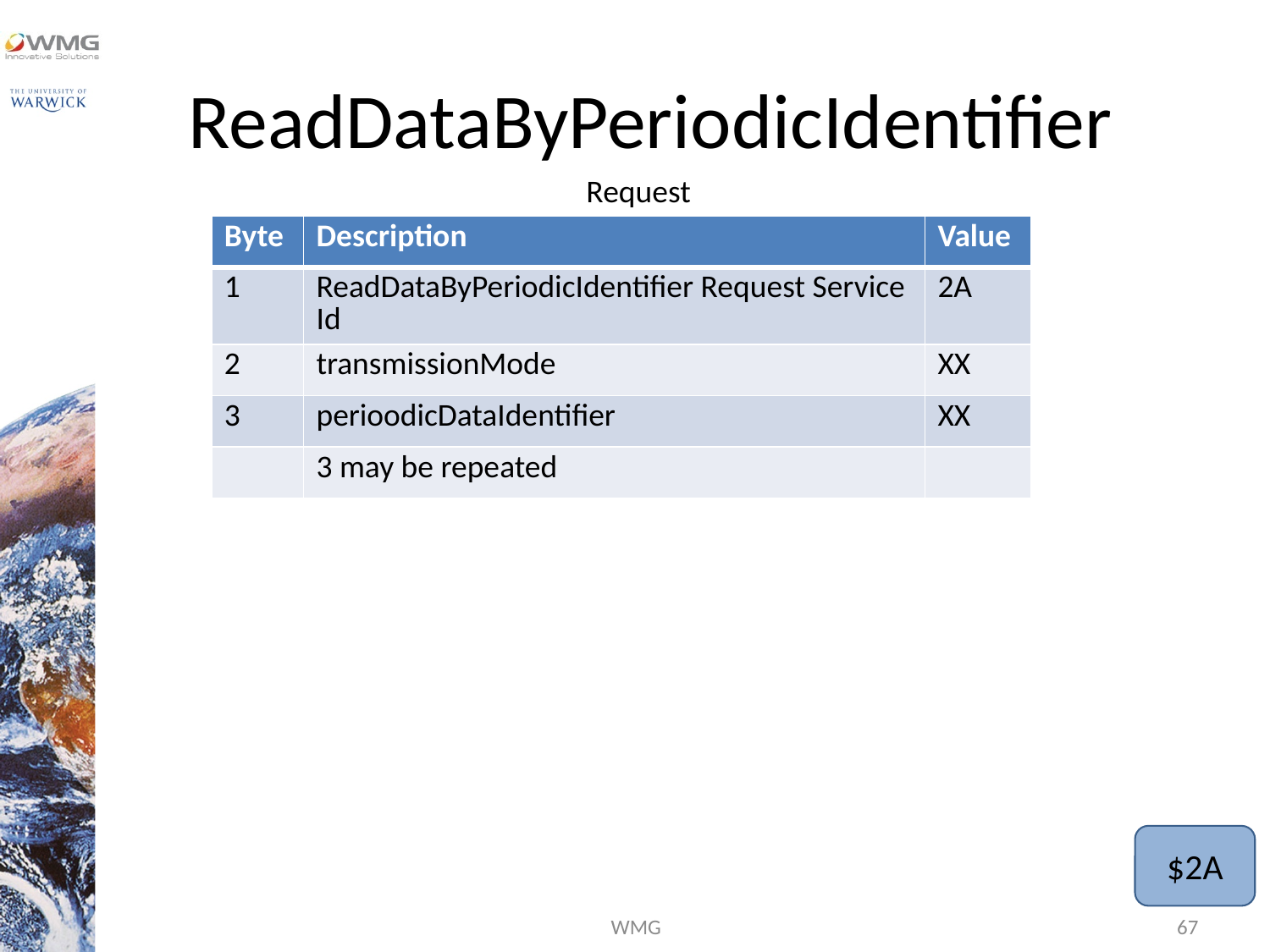

# ReadDataByPeriodicIdentifier
Request
| Byte | Description | Value |
| --- | --- | --- |
| 1 | ReadDataByPeriodicIdentifier Request Service Id | 2A |
| 2 | transmissionMode | XX |
| 3 | perioodicDataIdentifier | XX |
|  | 3 may be repeated |  |
$2A
WMG
67